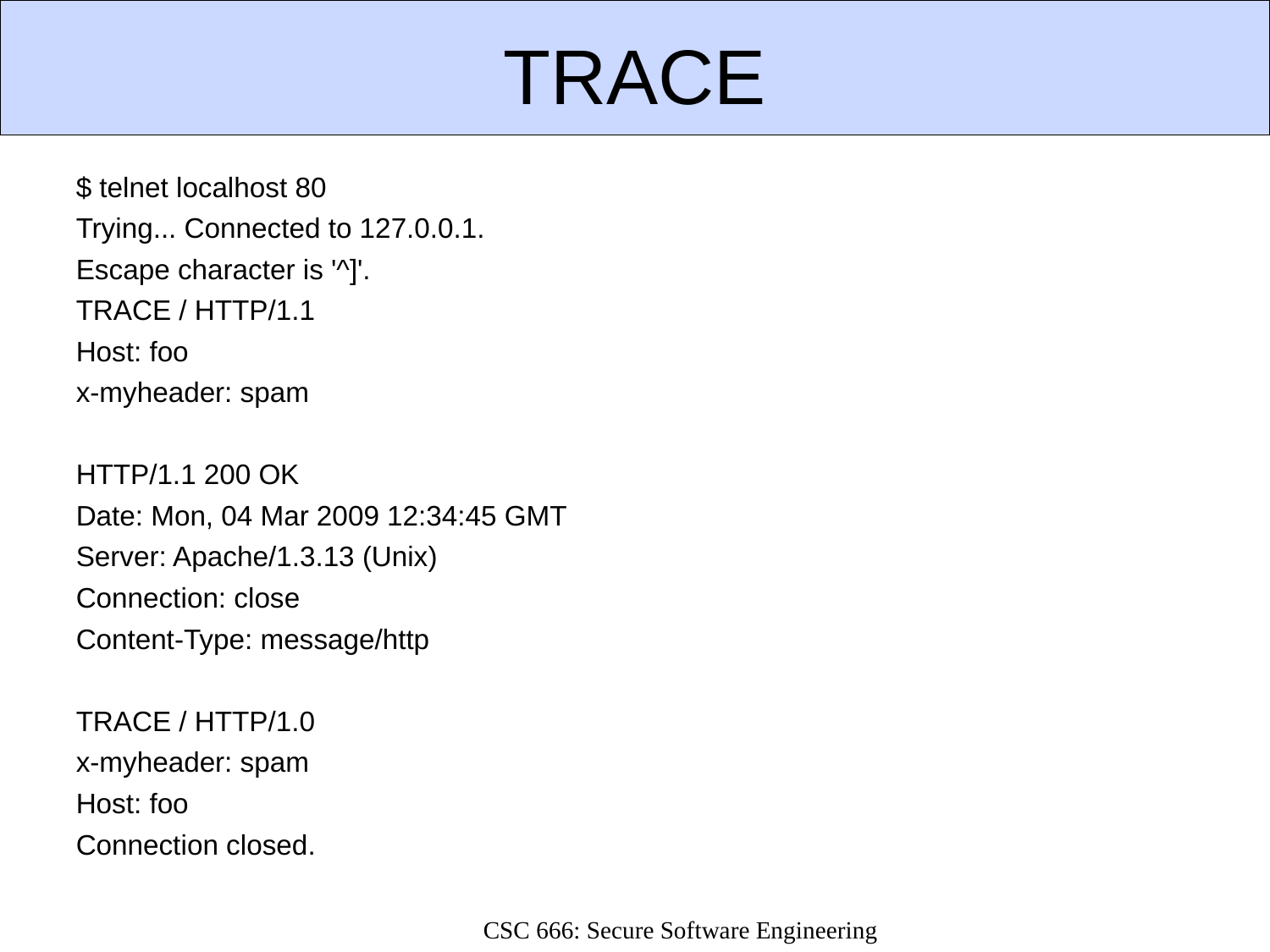

# TRACE
$ telnet localhost 80
Trying... Connected to 127.0.0.1.
Escape character is '^]'.
TRACE / HTTP/1.1
Host: foo
x-myheader: spam

HTTP/1.1 200 OK
Date: Mon, 04 Mar 2009 12:34:45 GMT
Server: Apache/1.3.13 (Unix)
Connection: close
Content-Type: message/http

TRACE / HTTP/1.0
x-myheader: spam
Host: foo
Connection closed.
CSC 666: Secure Software Engineering